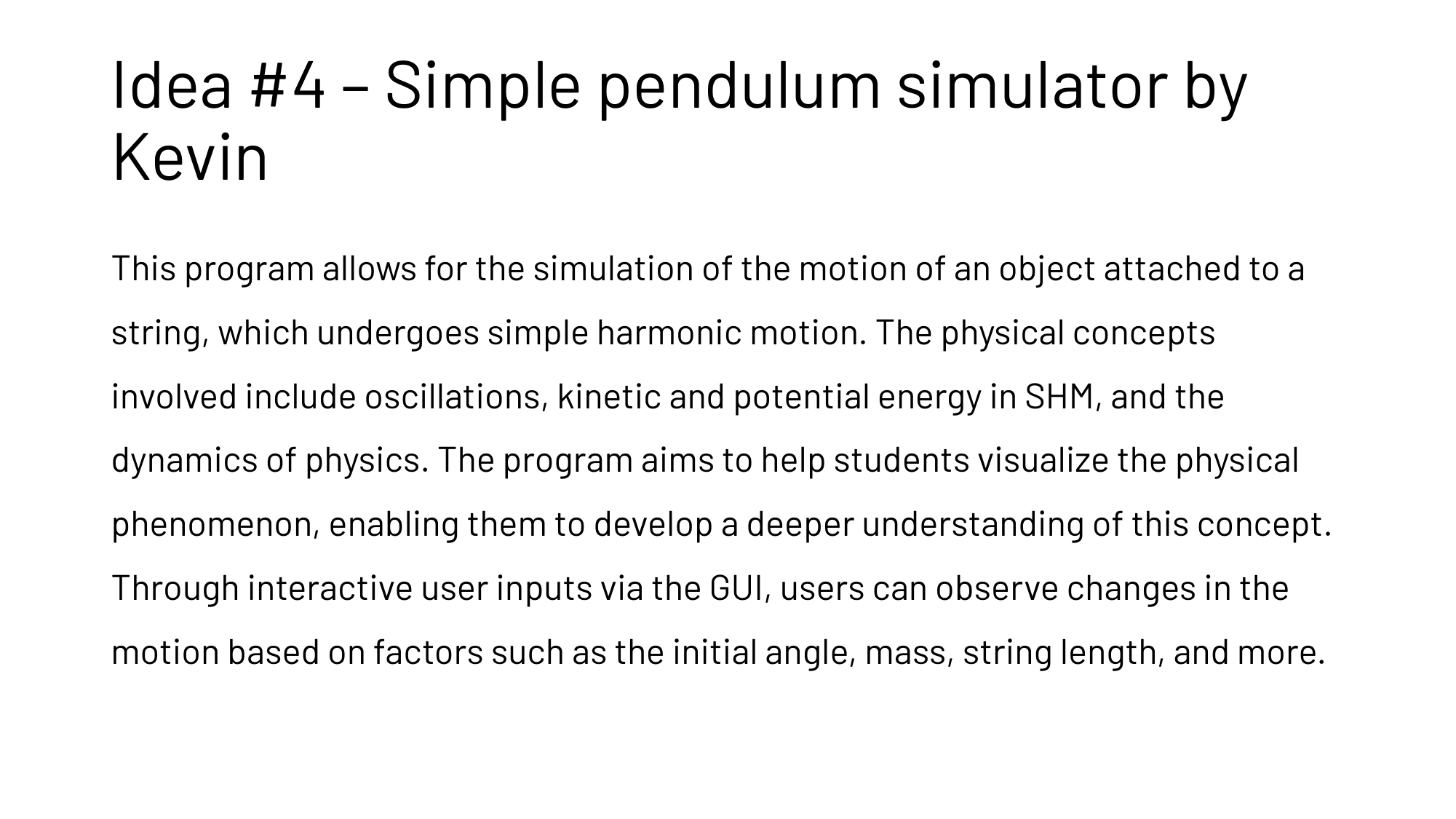

# Idea #4 – Simple pendulum simulator by Kevin
This program allows for the simulation of the motion of an object attached to a string, which undergoes simple harmonic motion. The physical concepts involved include oscillations, kinetic and potential energy in SHM, and the dynamics of physics. The program aims to help students visualize the physical phenomenon, enabling them to develop a deeper understanding of this concept. Through interactive user inputs via the GUI, users can observe changes in the motion based on factors such as the initial angle, mass, string length, and more.